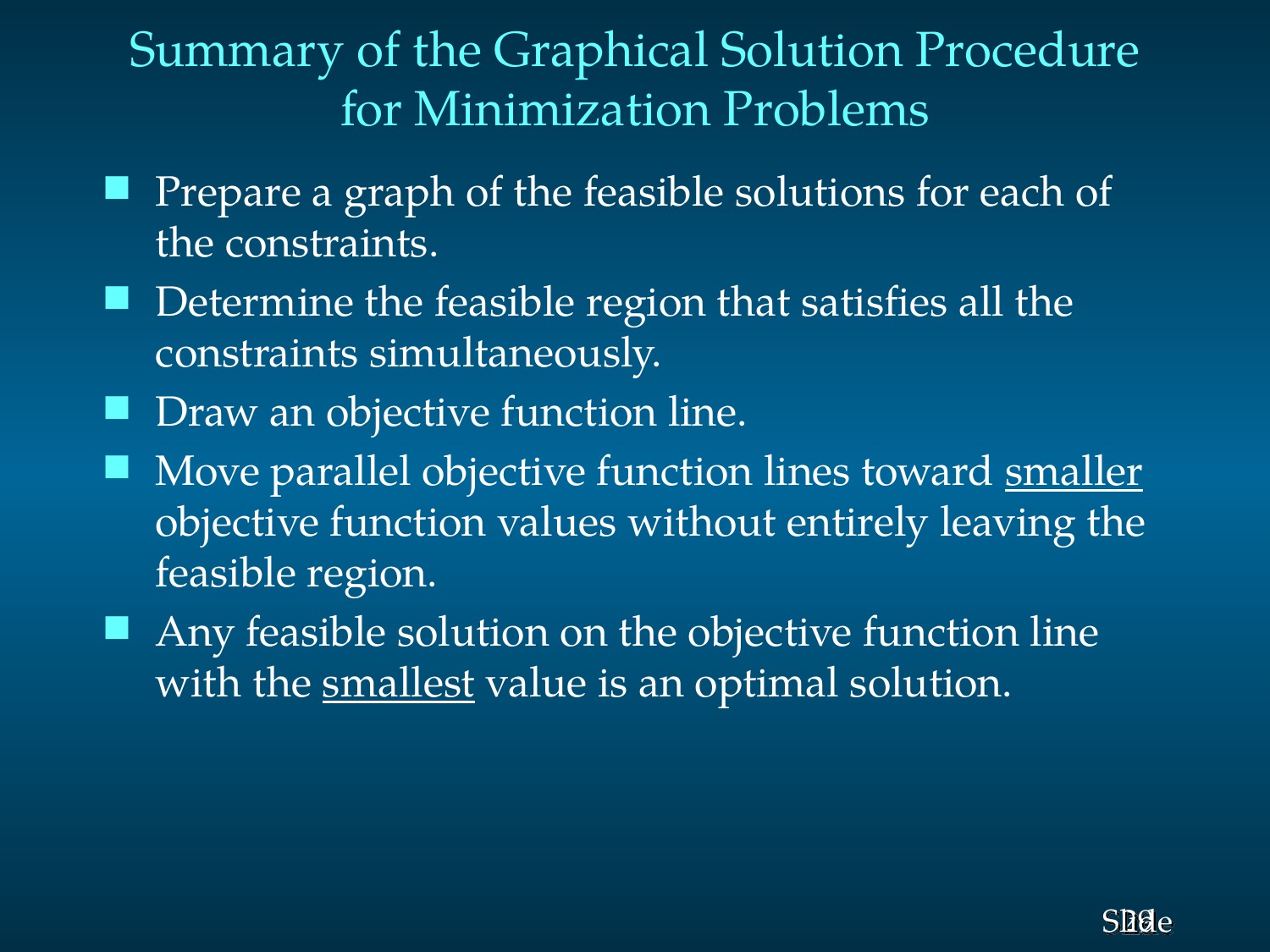

Summary of the Graphical Solution Procedure
for Minimization Problems
Prepare a graph of the feasible solutions for each of the constraints.
Determine the feasible region that satisfies all the constraints simultaneously.
Draw an objective function line.
Move parallel objective function lines toward smaller objective function values without entirely leaving the feasible region.
Any feasible solution on the objective function line with the smallest value is an optimal solution.